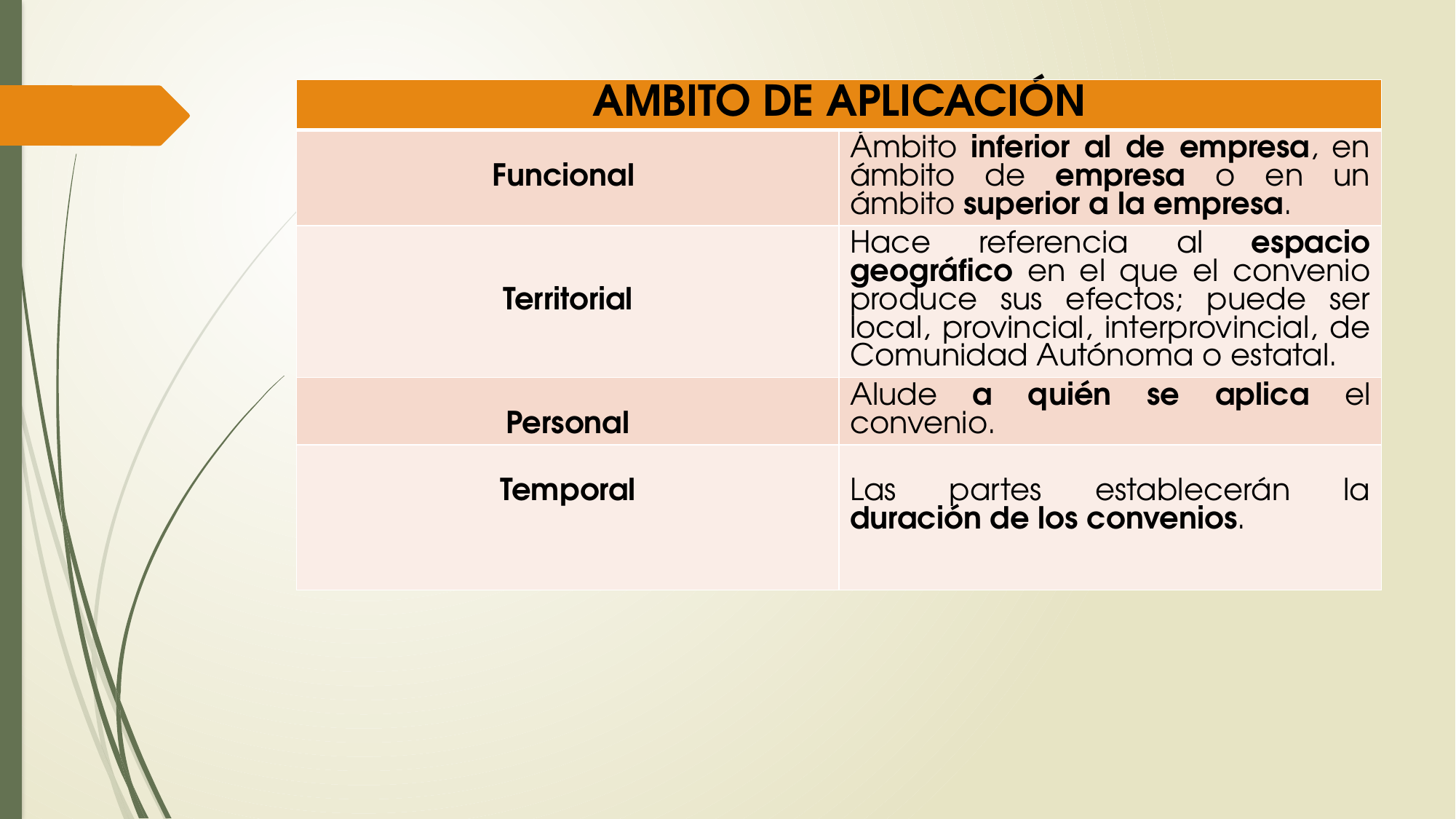

| AMBITO DE APLICACIÓN |  |
| --- | --- |
| Funcional | Ámbito inferior al de empresa, en ámbito de empresa o en un ámbito superior a la empresa. |
| Territorial | Hace referencia al espacio geográfico en el que el convenio produce sus efectos; puede ser local, provincial, interprovincial, de Comunidad Autónoma o estatal. |
| Personal | Alude a quién se aplica el convenio. |
| Temporal | Las partes establecerán la duración de los convenios. |